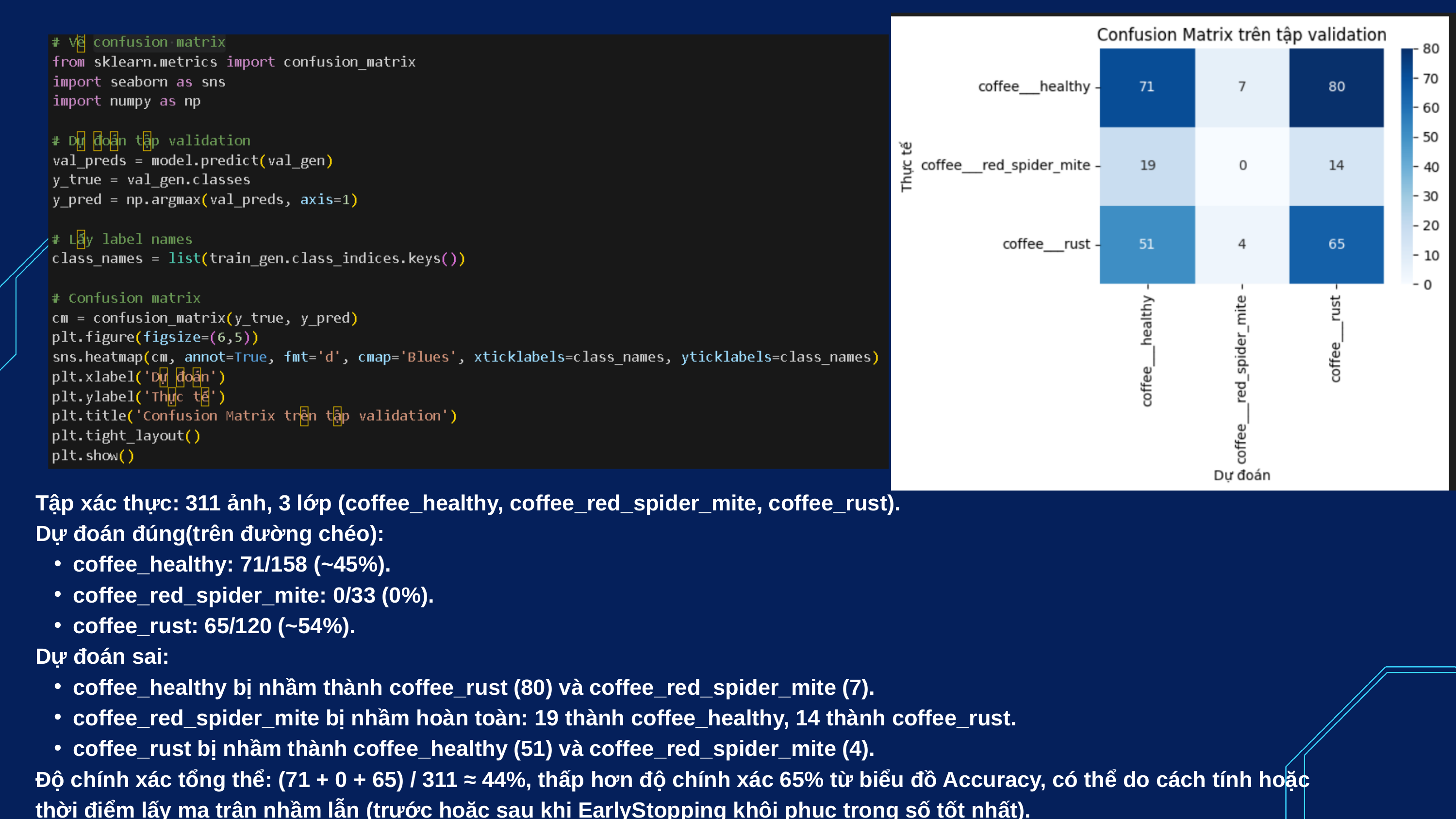

Tập xác thực: 311 ảnh, 3 lớp (coffee_healthy, coffee_red_spider_mite, coffee_rust).
Dự đoán đúng(trên đường chéo):
coffee_healthy: 71/158 (~45%).
coffee_red_spider_mite: 0/33 (0%).
coffee_rust: 65/120 (~54%).
Dự đoán sai:
coffee_healthy bị nhầm thành coffee_rust (80) và coffee_red_spider_mite (7).
coffee_red_spider_mite bị nhầm hoàn toàn: 19 thành coffee_healthy, 14 thành coffee_rust.
coffee_rust bị nhầm thành coffee_healthy (51) và coffee_red_spider_mite (4).
Độ chính xác tổng thể: (71 + 0 + 65) / 311 ≈ 44%, thấp hơn độ chính xác 65% từ biểu đồ Accuracy, có thể do cách tính hoặc thời điểm lấy ma trận nhầm lẫn (trước hoặc sau khi EarlyStopping khôi phục trọng số tốt nhất).